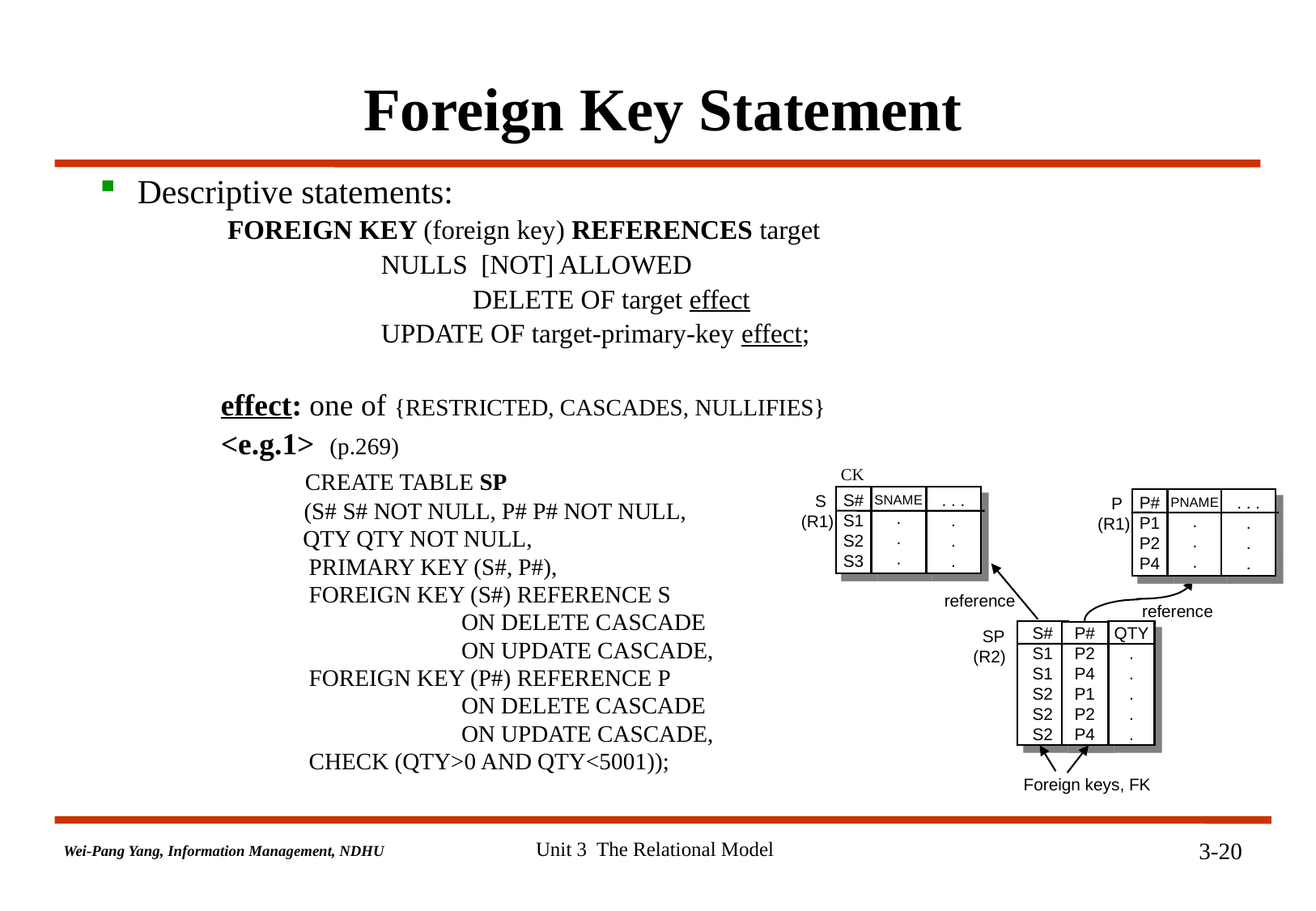

# Foreign Key Statement
Descriptive statements:
 FOREIGN KEY (foreign key) REFERENCES target
                        NULLS  [NOT] ALLOWED
		               DELETE OF target effect
                        UPDATE OF target-primary-key effect;

effect: one of {RESTRICTED, CASCADES, NULLIFIES}
<e.g.1>  (p.269)
	       CREATE TABLE SP
	         (S# S# NOT NULL, P# P# NOT NULL,
              QTY QTY NOT NULL,
               PRIMARY KEY (S#, P#),
               FOREIGN KEY (S#) REFERENCE S
                                         ON DELETE CASCADE
                                         ON UPDATE CASCADE,
               FOREIGN KEY (P#) REFERENCE P
                                         ON DELETE CASCADE
                                         ON UPDATE CASCADE,
               CHECK (QTY>0 AND QTY<5001));
CK
   S (R1)
S#
S1
S2
S3
SNAME
.
.
.
. . .
.
.
.

   P (R1)
P#
P1
P2
P4
PNAME
.
.
.
. . .
.
.
.

reference
reference

  SP (R2)
S#
S1
S1
S2
S2
S2
QTY
.
.
.
.
.
P#
P2
P4
P1
P2
P4

Foreign keys, FK
Unit 3  The Relational Model